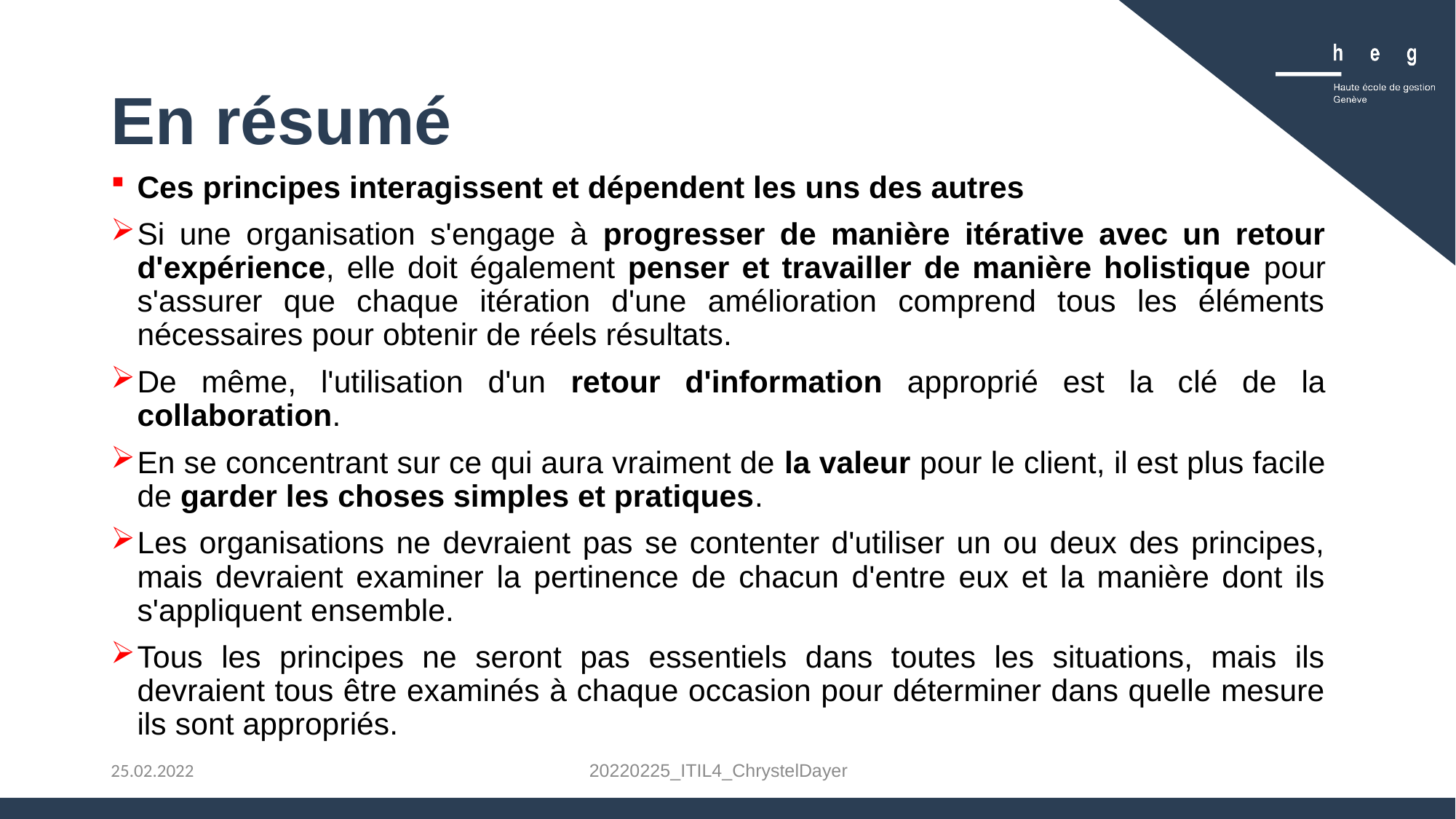

# En résumé
Ces principes interagissent et dépendent les uns des autres
Si une organisation s'engage à progresser de manière itérative avec un retour d'expérience, elle doit également penser et travailler de manière holistique pour s'assurer que chaque itération d'une amélioration comprend tous les éléments nécessaires pour obtenir de réels résultats.
De même, l'utilisation d'un retour d'information approprié est la clé de la collaboration.
En se concentrant sur ce qui aura vraiment de la valeur pour le client, il est plus facile de garder les choses simples et pratiques.
Les organisations ne devraient pas se contenter d'utiliser un ou deux des principes, mais devraient examiner la pertinence de chacun d'entre eux et la manière dont ils s'appliquent ensemble.
Tous les principes ne seront pas essentiels dans toutes les situations, mais ils devraient tous être examinés à chaque occasion pour déterminer dans quelle mesure ils sont appropriés.

20220225_ITIL4_ChrystelDayer